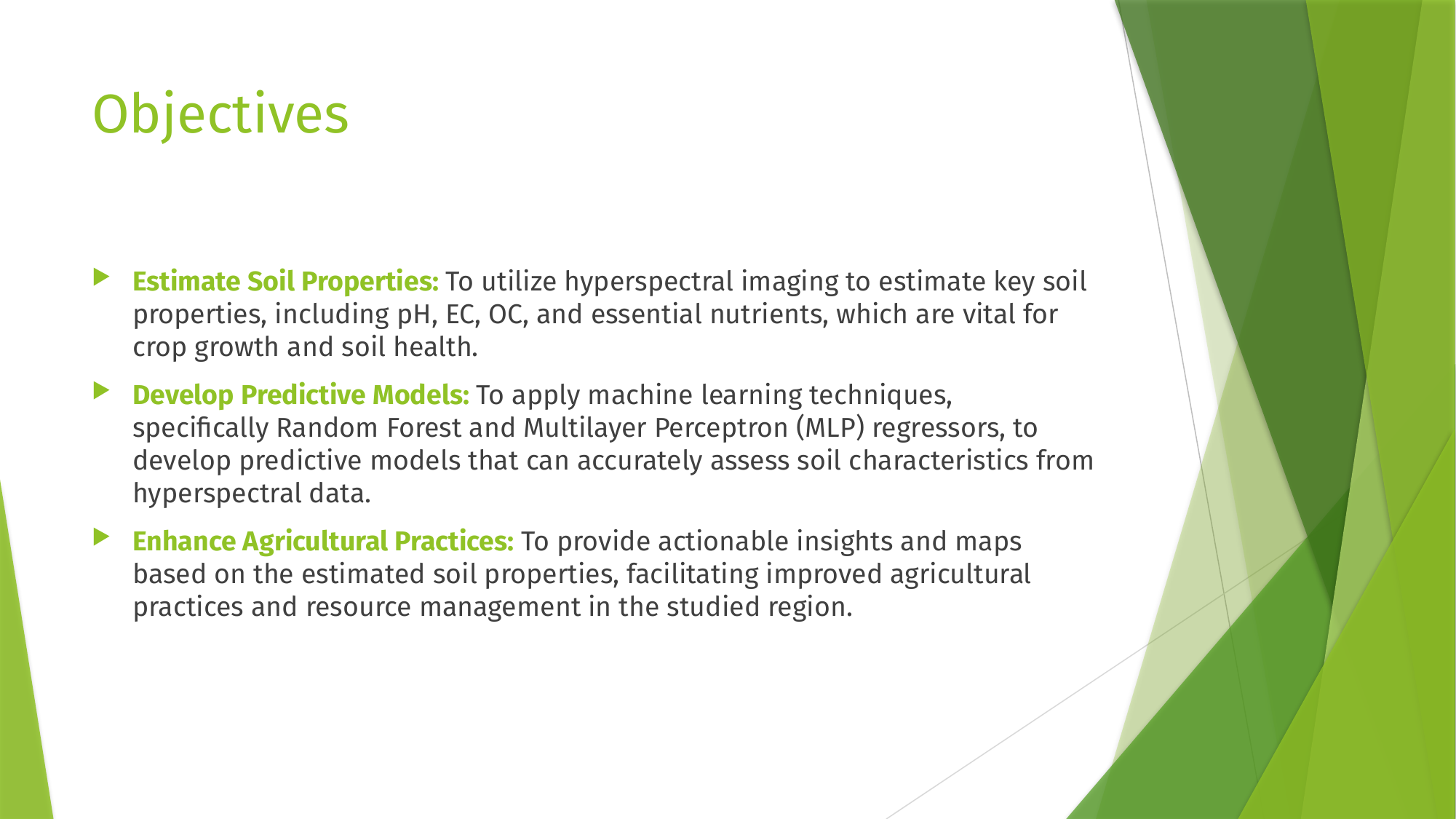

# Objectives
Estimate Soil Properties: To utilize hyperspectral imaging to estimate key soil properties, including pH, EC, OC, and essential nutrients, which are vital for crop growth and soil health.
Develop Predictive Models: To apply machine learning techniques, specifically Random Forest and Multilayer Perceptron (MLP) regressors, to develop predictive models that can accurately assess soil characteristics from hyperspectral data.
Enhance Agricultural Practices: To provide actionable insights and maps based on the estimated soil properties, facilitating improved agricultural practices and resource management in the studied region.